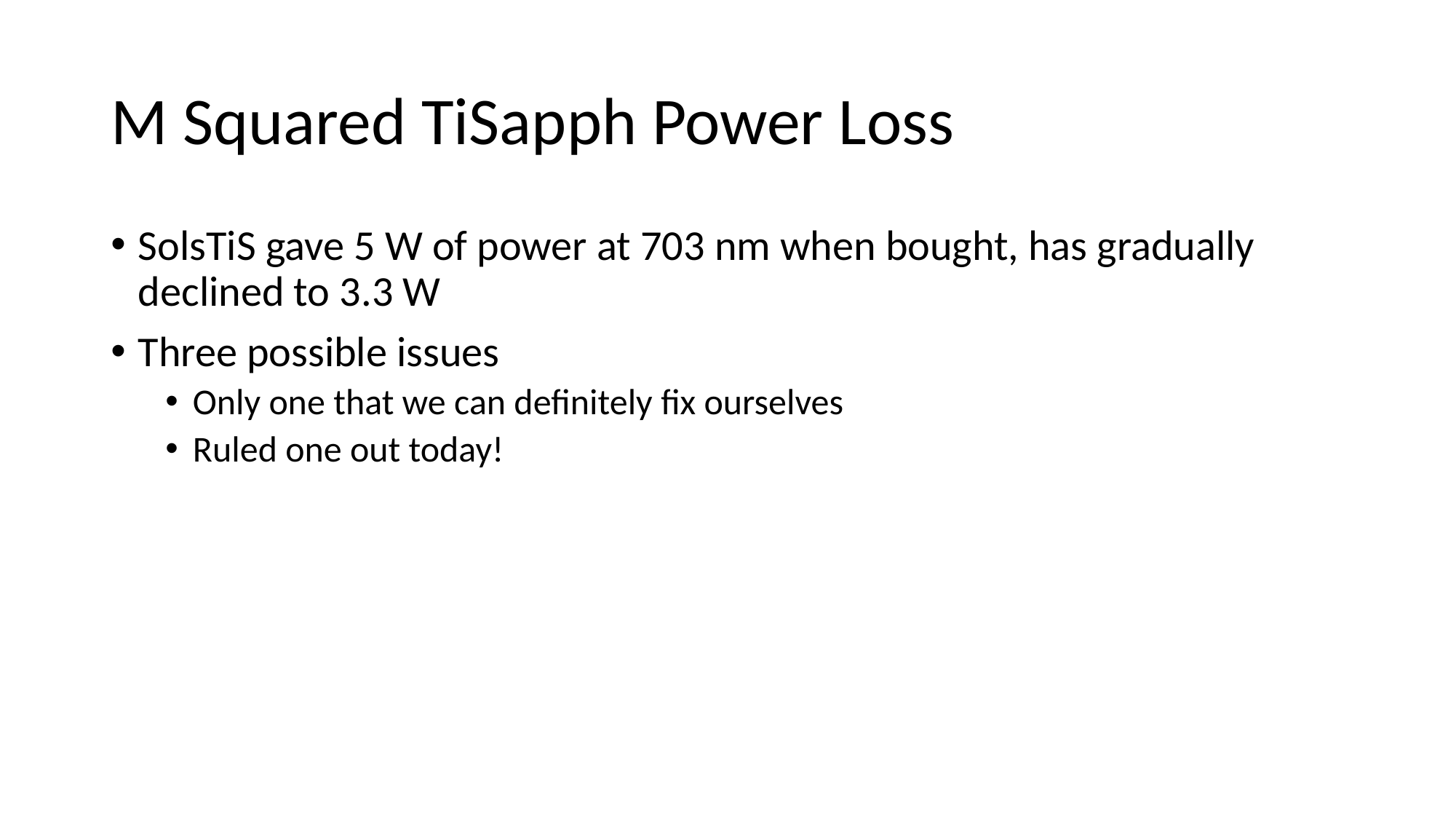

# M Squared TiSapph Power Loss
SolsTiS gave 5 W of power at 703 nm when bought, has gradually declined to 3.3 W
Three possible issues
Only one that we can definitely fix ourselves
Ruled one out today!